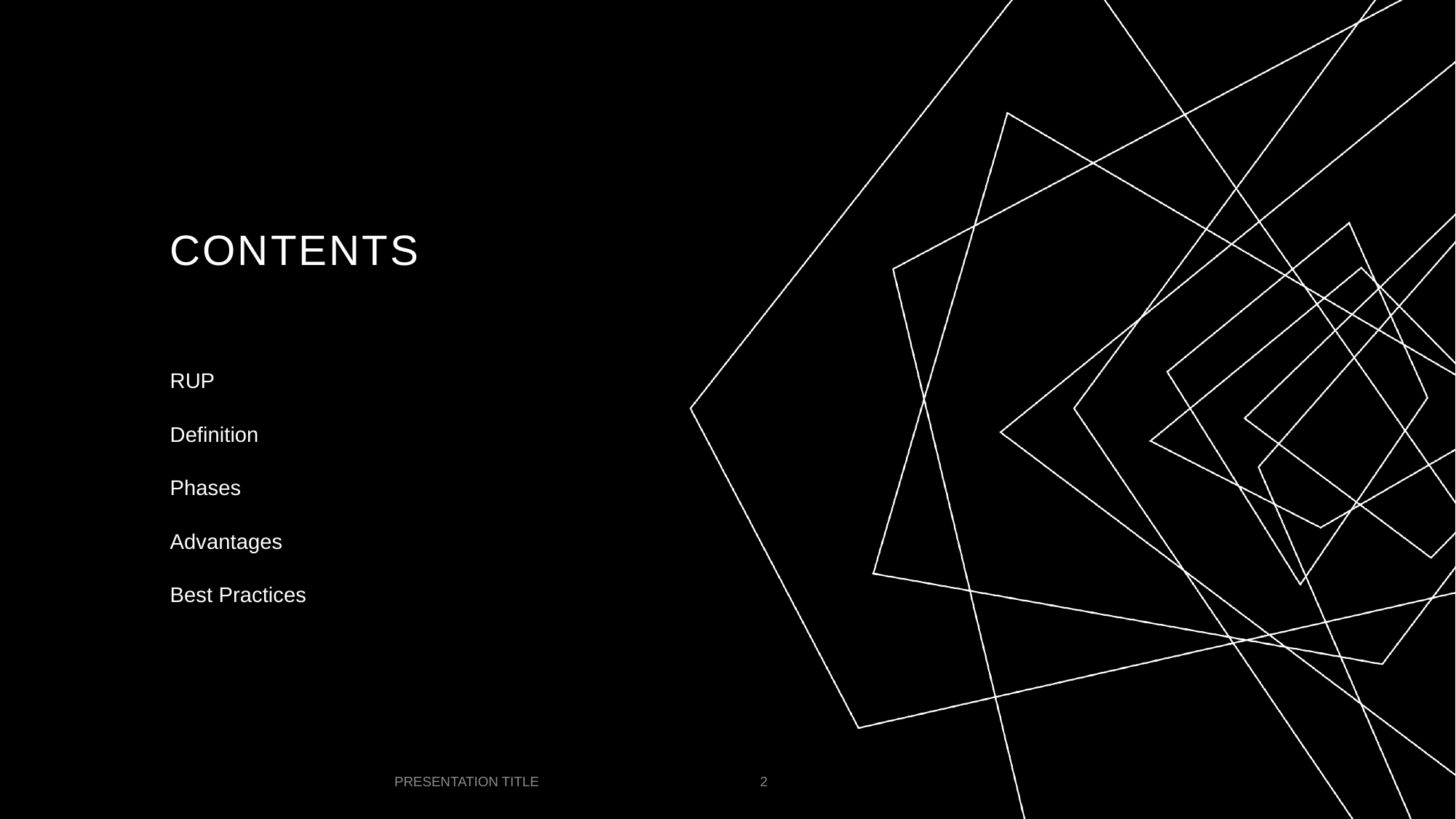

# contents
RUP
Definition
Phases
Advantages
Best Practices
PRESENTATION TITLE

2